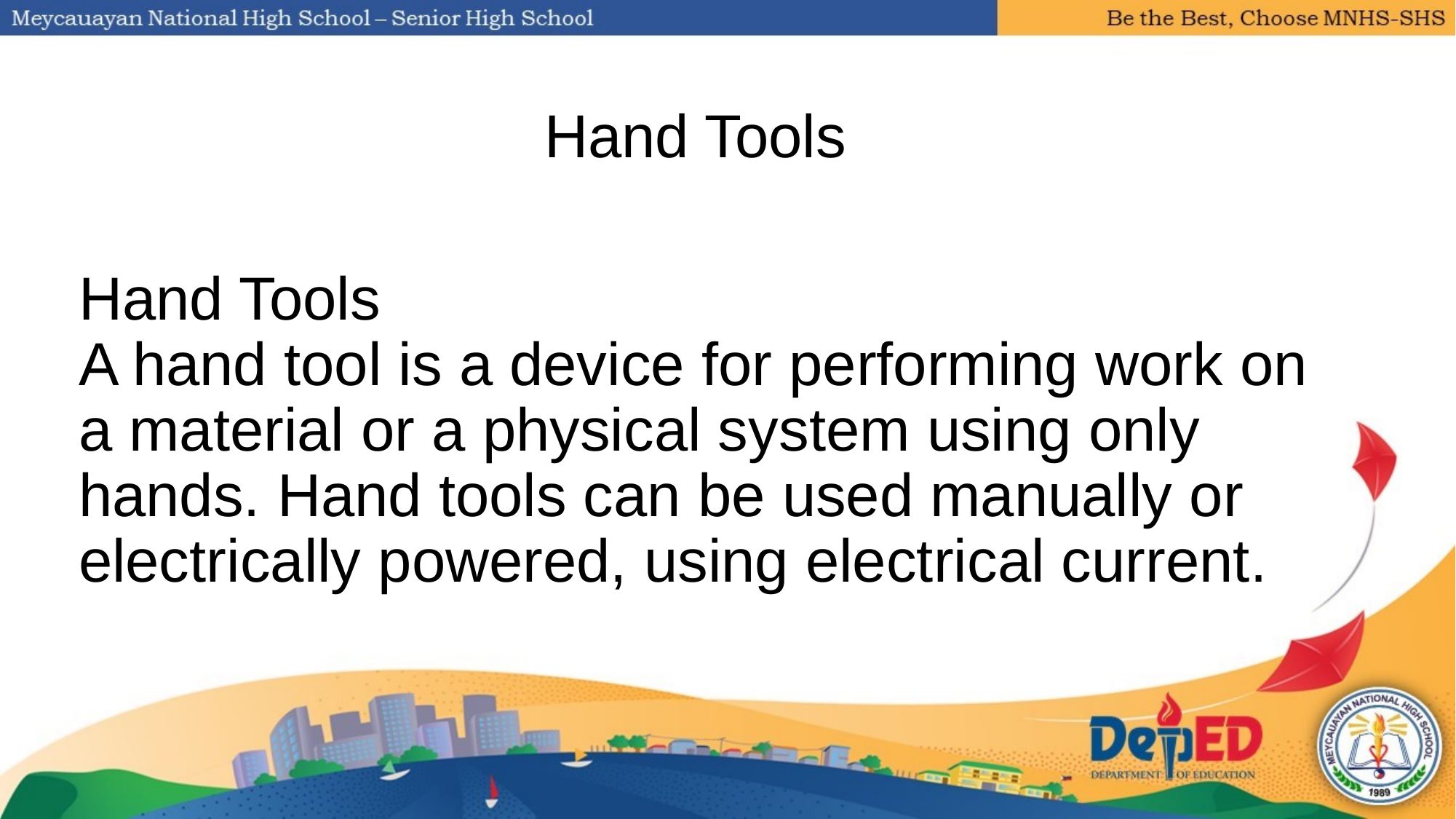

# Hand Tools
Hand Tools
A hand tool is a device for performing work on a material or a physical system using only hands. Hand tools can be used manually or electrically powered, using electrical current.